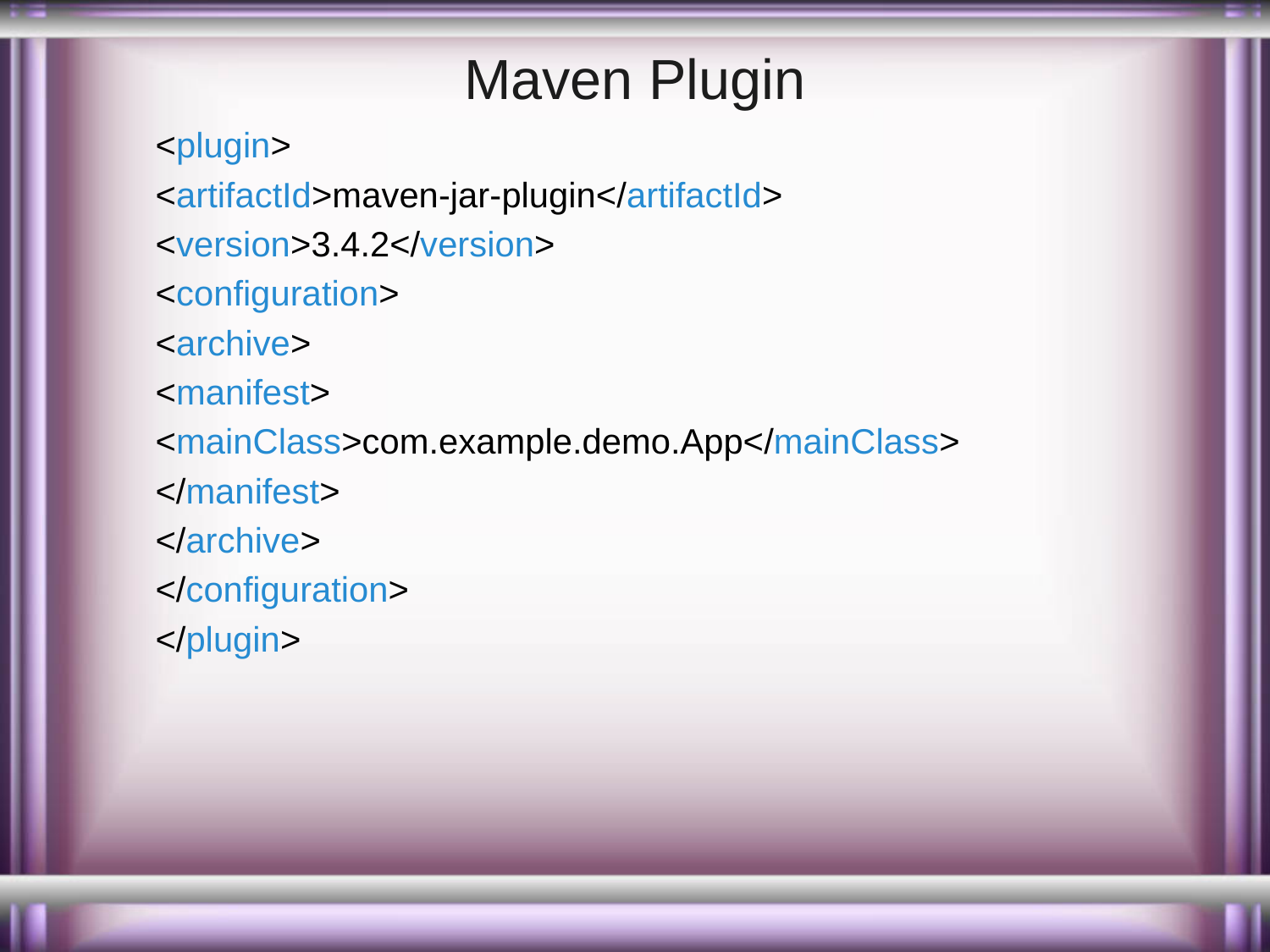

# Maven Plugin
<plugin>
<artifactId>maven-jar-plugin</artifactId>
<version>3.4.2</version>
<configuration>
<archive>
<manifest>
<mainClass>com.example.demo.App</mainClass>
</manifest>
</archive>
</configuration>
</plugin>